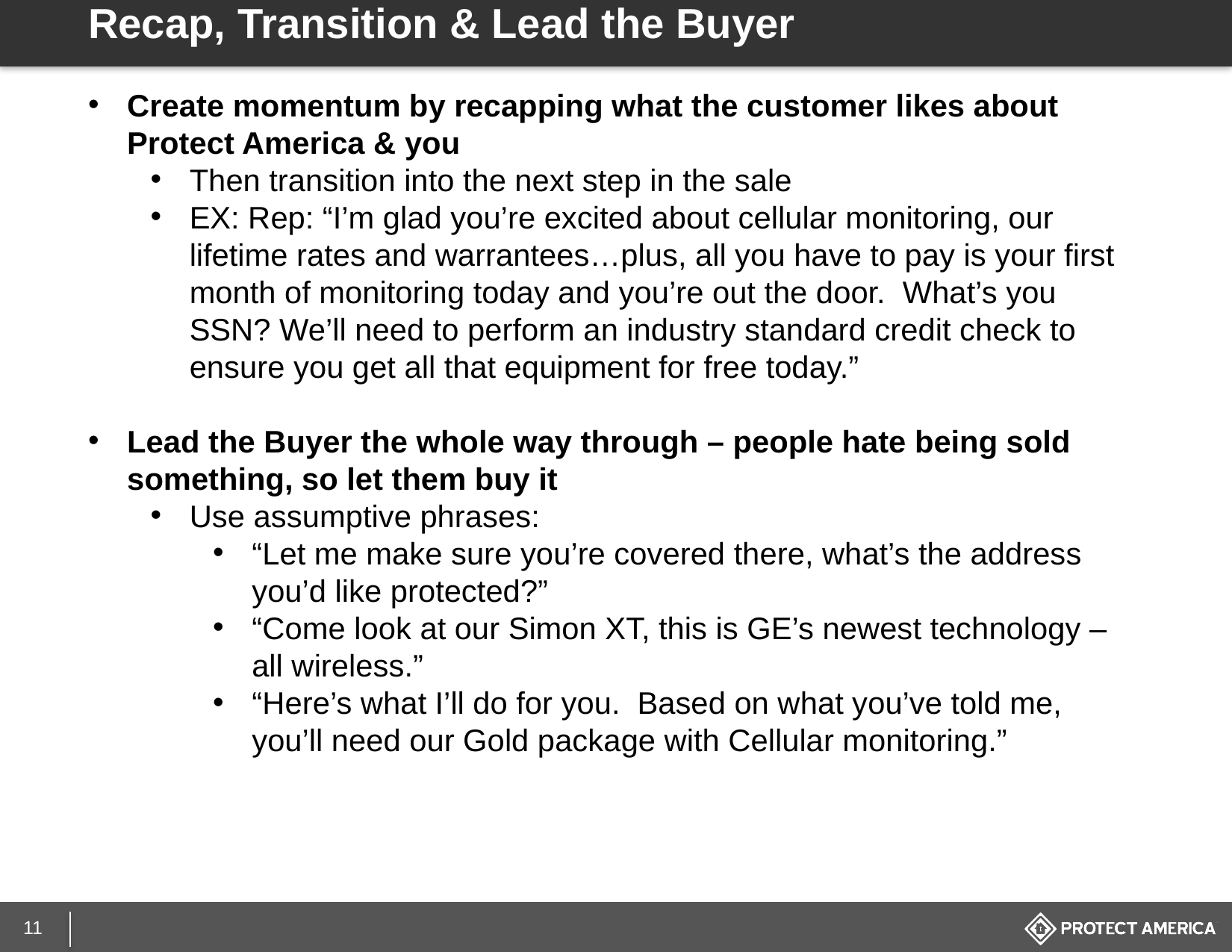

# Recap, Transition & Lead the Buyer
Create momentum by recapping what the customer likes about Protect America & you
Then transition into the next step in the sale
EX: Rep: “I’m glad you’re excited about cellular monitoring, our lifetime rates and warrantees…plus, all you have to pay is your first month of monitoring today and you’re out the door.  What’s you SSN? We’ll need to perform an industry standard credit check to ensure you get all that equipment for free today.”

Lead the Buyer the whole way through – people hate being sold something, so let them buy it
Use assumptive phrases:
“Let me make sure you’re covered there, what’s the address you’d like protected?”
“Come look at our Simon XT, this is GE’s newest technology – all wireless.”
“Here’s what I’ll do for you.  Based on what you’ve told me, you’ll need our Gold package with Cellular monitoring.”